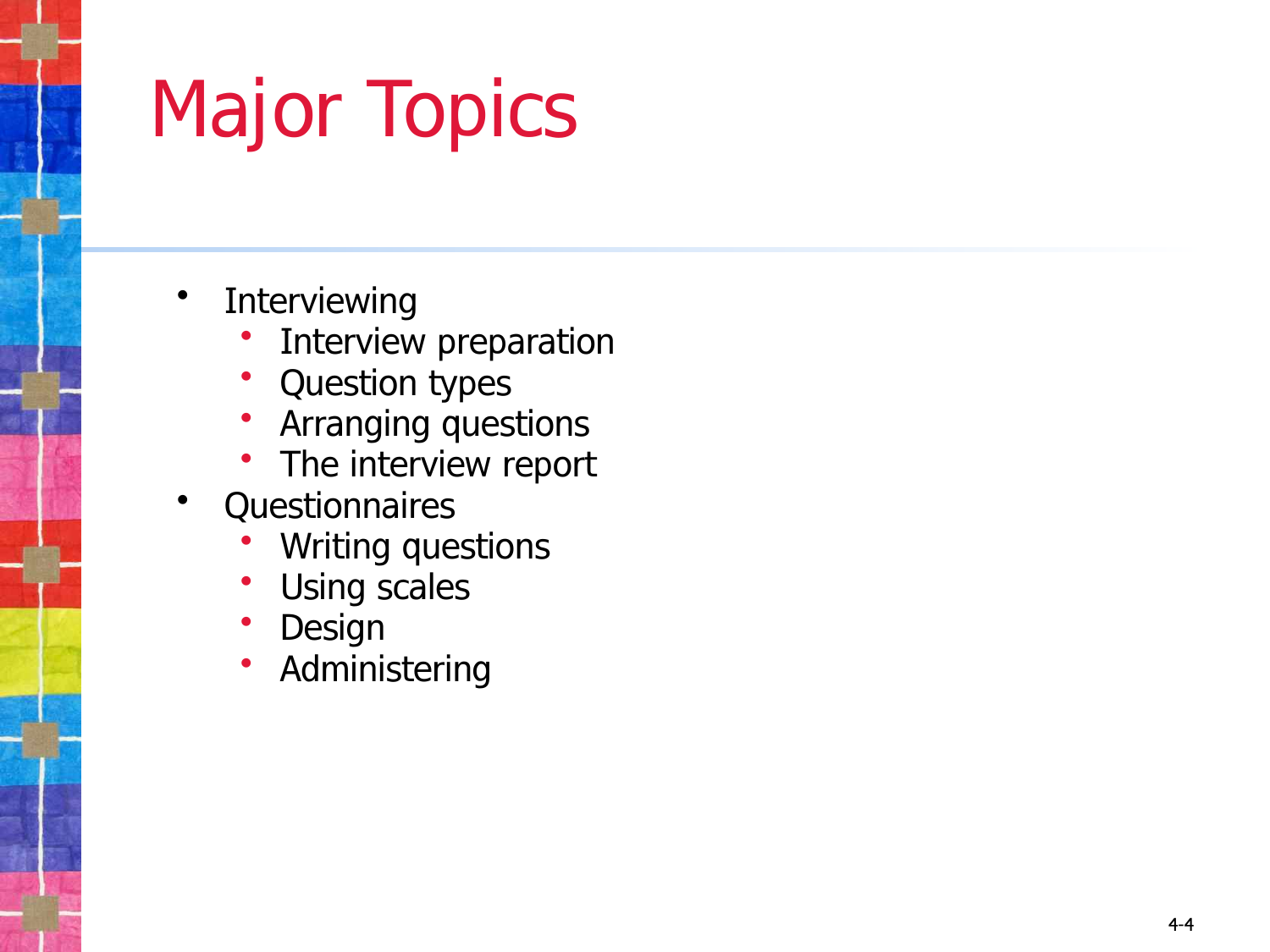

# Major Topics
Interviewing
Interview preparation
Question types
Arranging questions
The interview report
Questionnaires
Writing questions
Using scales
Design
Administering
4-4